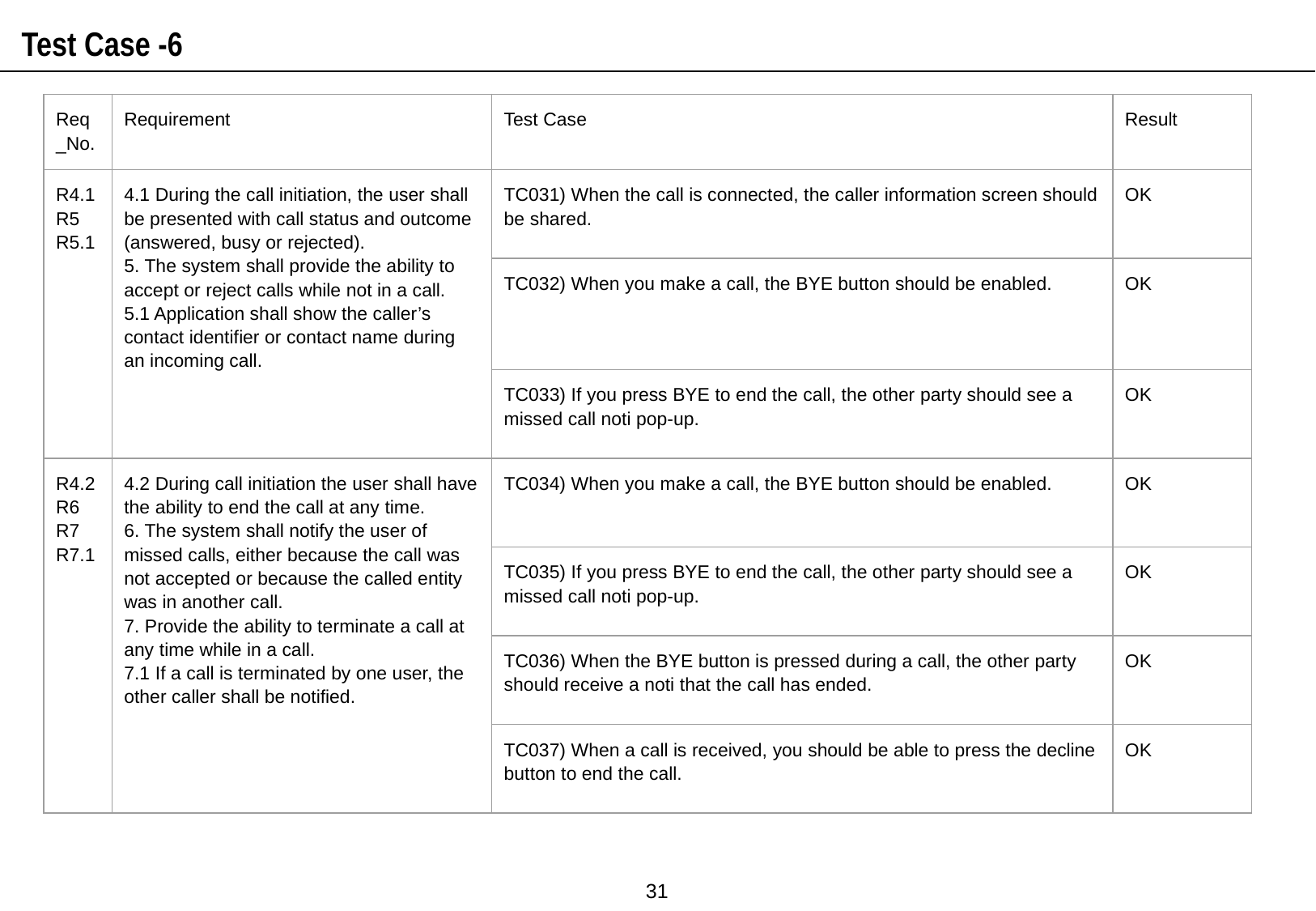

Test Case -6
| Req\_No. | Requirement | Test Case | Result |
| --- | --- | --- | --- |
| R4.1 R5 R5.1 | 4.1 During the call initiation, the user shall be presented with call status and outcome (answered, busy or rejected). 5. The system shall provide the ability to accept or reject calls while not in a call. 5.1 Application shall show the caller’s contact identifier or contact name during an incoming call. | TC031) When the call is connected, the caller information screen should be shared. | OK |
|  |  | TC032) When you make a call, the BYE button should be enabled. | OK |
|  |  | TC033) If you press BYE to end the call, the other party should see a missed call noti pop-up. | OK |
| R4.2 R6 R7 R7.1 | 4.2 During call initiation the user shall have the ability to end the call at any time. 6. The system shall notify the user of missed calls, either because the call was not accepted or because the called entity was in another call. 7. Provide the ability to terminate a call at any time while in a call. 7.1 If a call is terminated by one user, the other caller shall be notified. | TC034) When you make a call, the BYE button should be enabled. | OK |
|  |  | TC035) If you press BYE to end the call, the other party should see a missed call noti pop-up. | OK |
|  |  | TC036) When the BYE button is pressed during a call, the other party should receive a noti that the call has ended. | OK |
|  |  | TC037) When a call is received, you should be able to press the decline button to end the call. | OK |
31